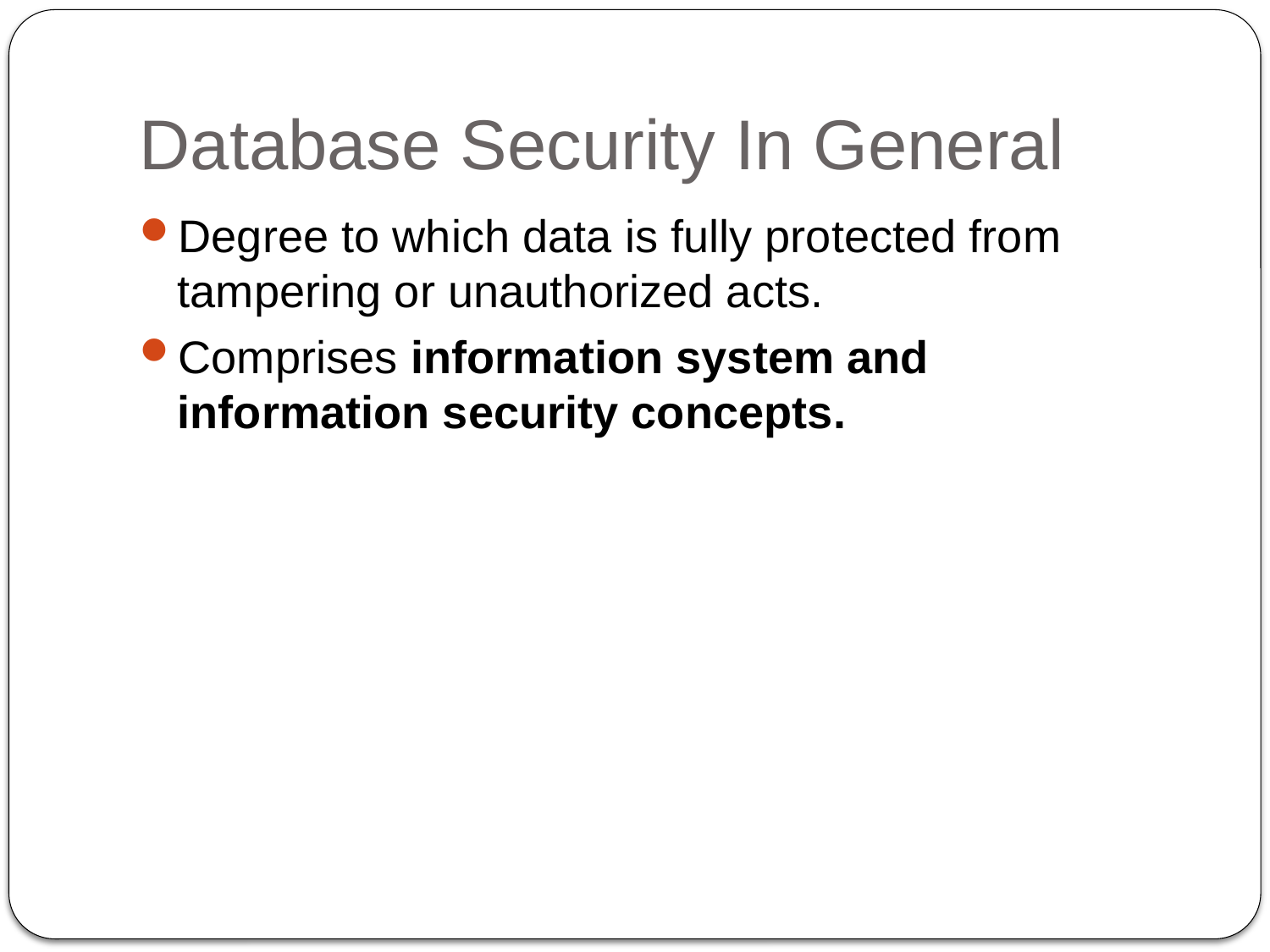

# Database Security In General
Degree to which data is fully protected from tampering or unauthorized acts.
Comprises information system and information security concepts.